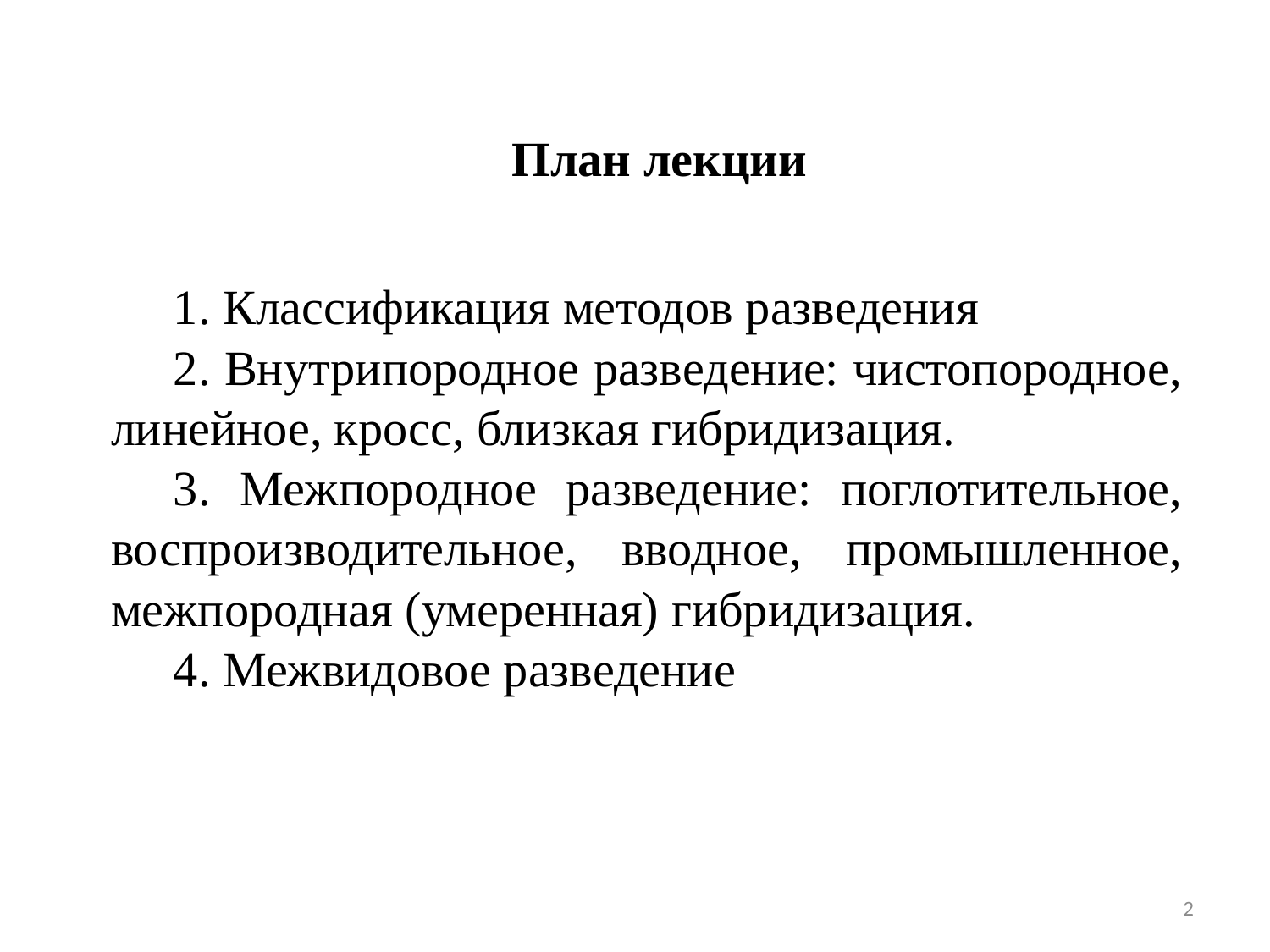

План лекции

1. Классификация методов разведения
2. Внутрипородное разведение: чистопородное, линейное, кросс, близкая гибридизация.
3. Межпородное разведение: поглотительное, воспроизводительное, вводное, промышленное, межпородная (умеренная) гибридизация.
4. Межвидовое разведение
2